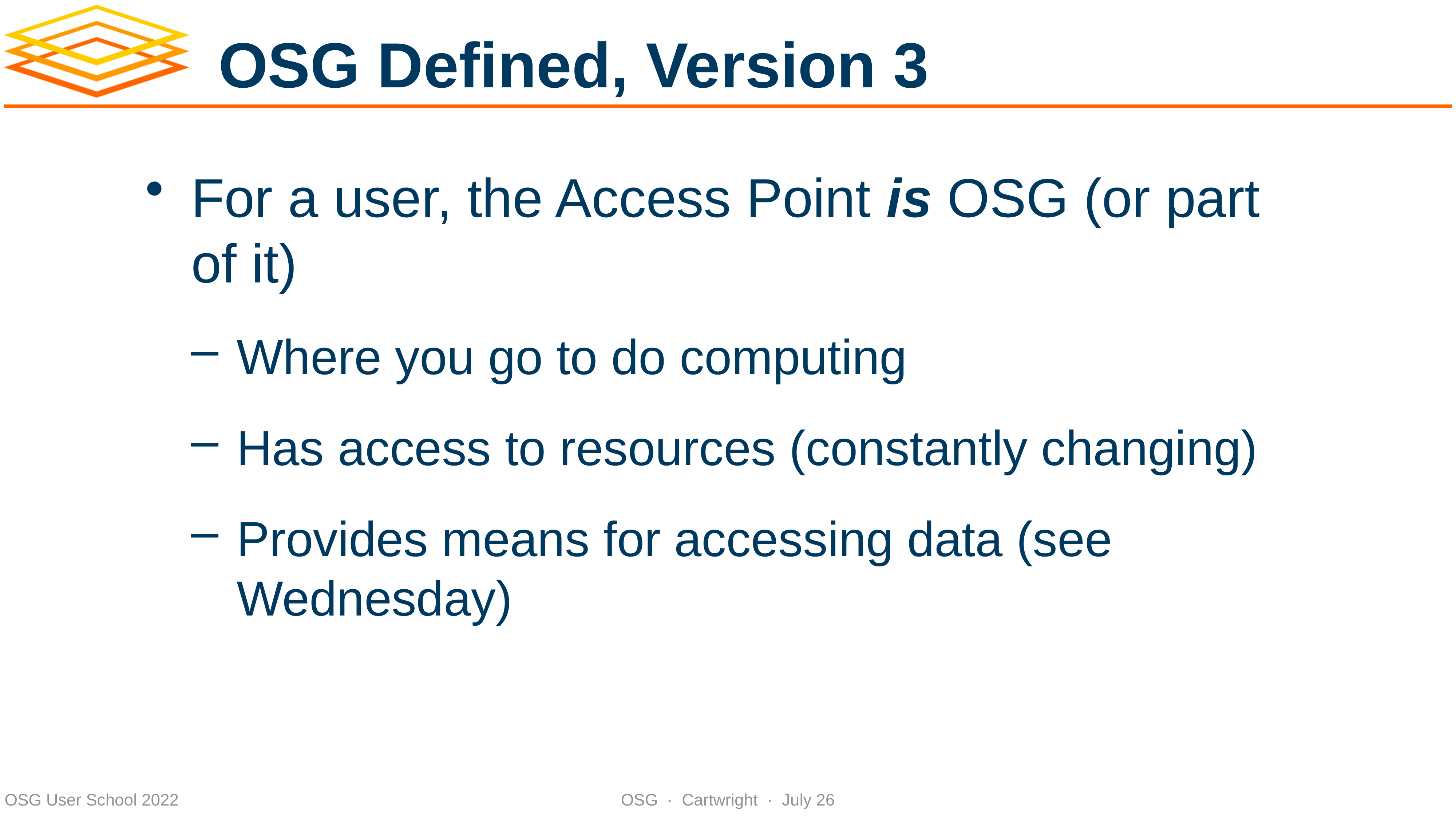

# OSG Defined, Version 3
For a user, the Access Point is OSG (or part of it)
Where you go to do computing
Has access to resources (constantly changing)
Provides means for accessing data (see Wednesday)
12